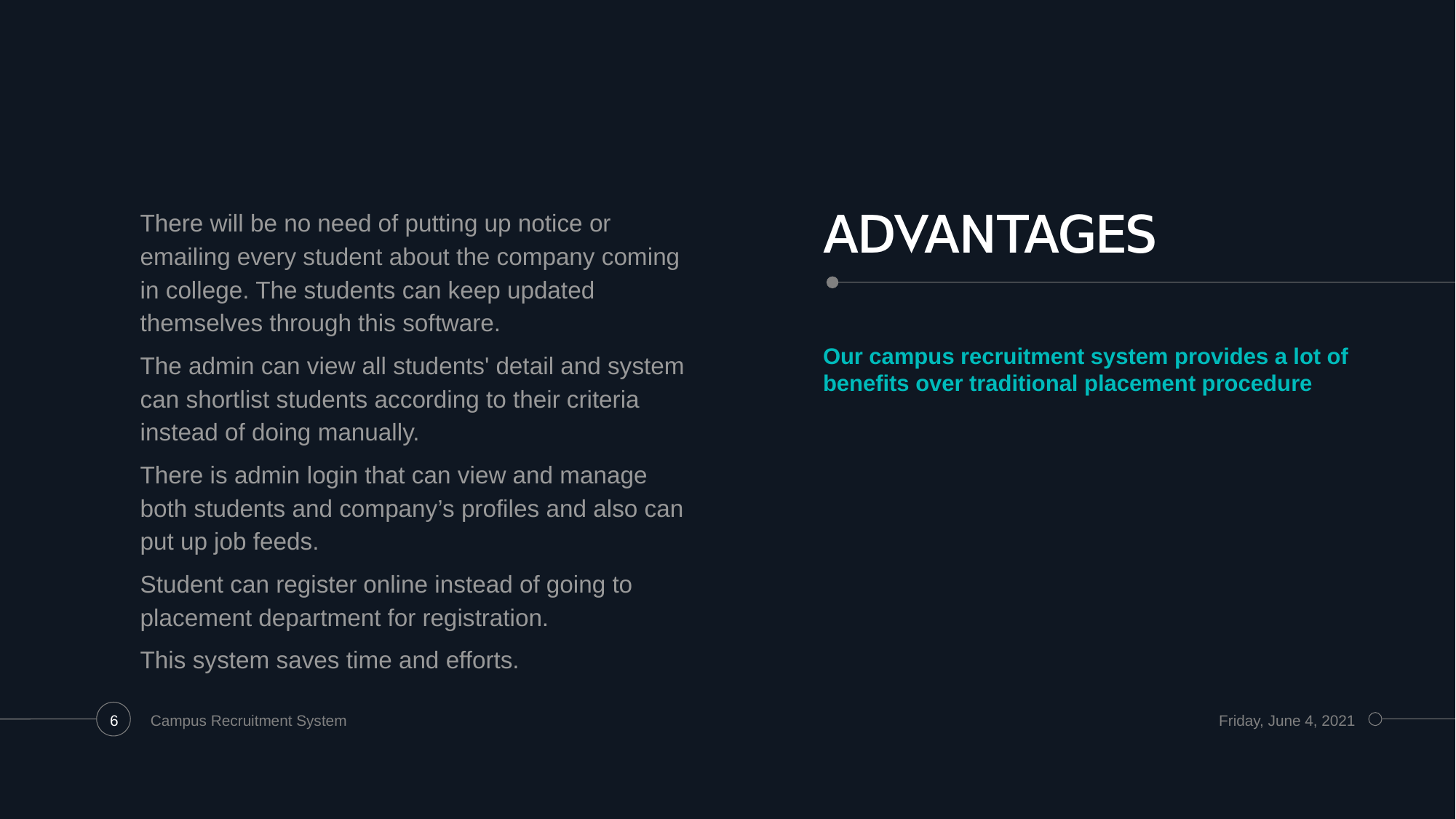

# ADVANTAGES
There will be no need of putting up notice or emailing every student about the company coming in college. The students can keep updated themselves through this software.
The admin can view all students' detail and system can shortlist students according to their criteria instead of doing manually.
There is admin login that can view and manage both students and company’s profiles and also can put up job feeds.
Student can register online instead of going to placement department for registration.
This system saves time and efforts.
Our campus recruitment system provides a lot of benefits over traditional placement procedure
Campus Recruitment System
Friday, June 4, 2021
6